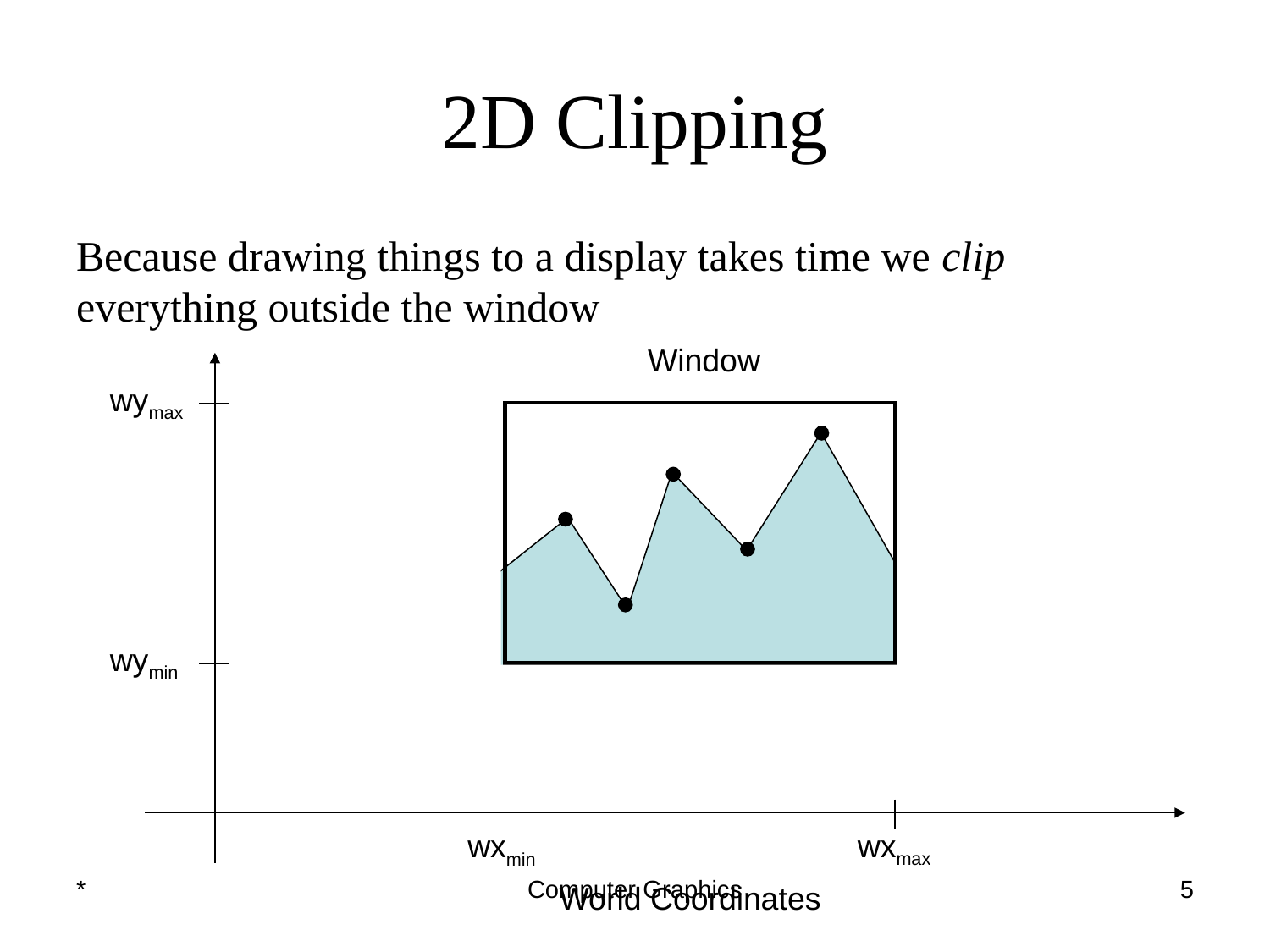

# 2D Clipping
Because drawing things to a display takes time we clip everything outside the window

Window
wymax

wymin
wxmax
wxmin
*
Computer Graphics
5
World Coordinates